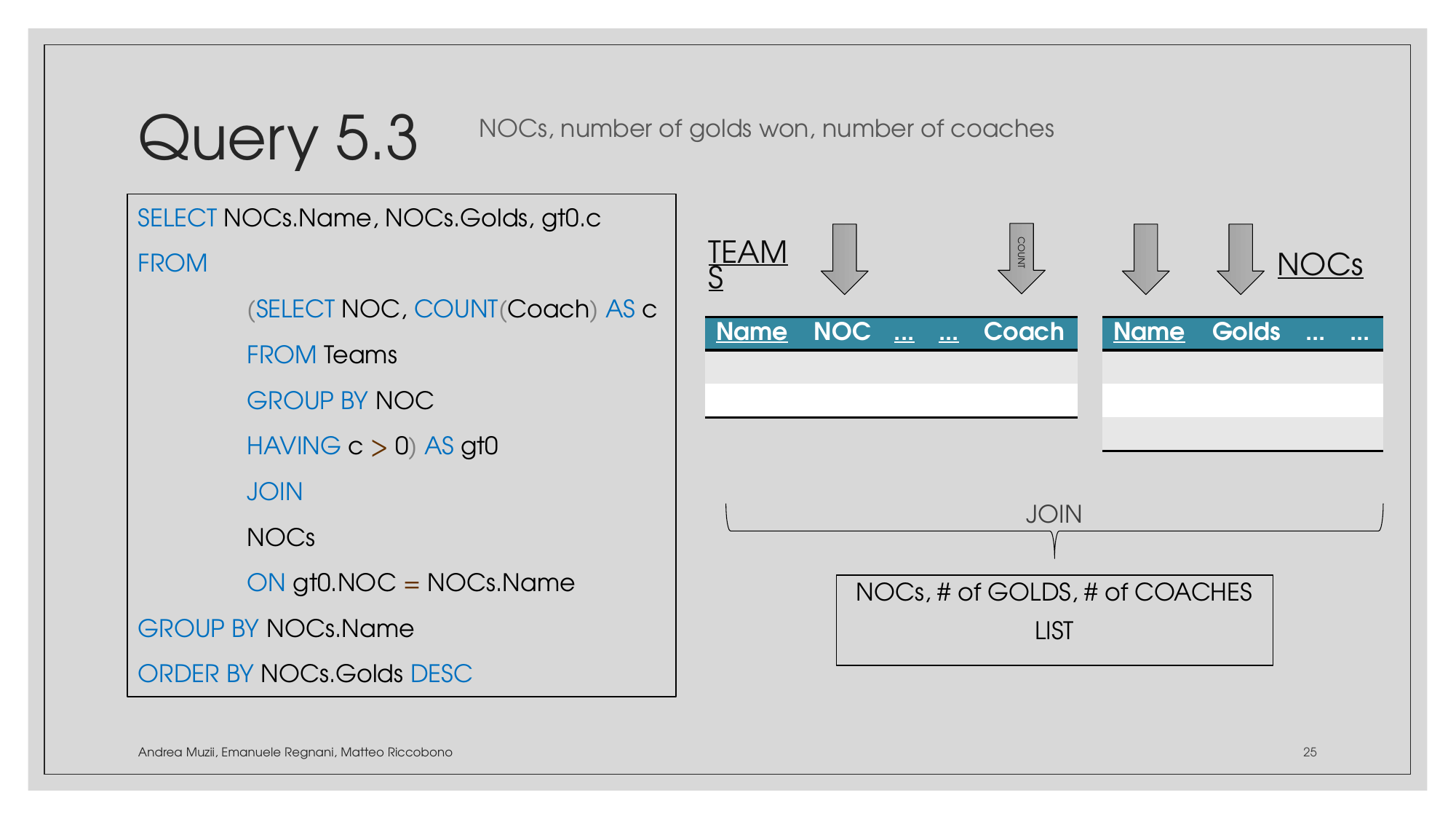

# Query 5.3
NOCs, number of golds won, number of coaches
SELECT NOCs.Name, NOCs.Golds, gt0.c
FROM
	(SELECT NOC, COUNT(Coach) AS c
	FROM Teams
	GROUP BY NOC
	HAVING c > 0) AS gt0
	JOIN
	NOCs
	ON gt0.NOC = NOCs.Name
GROUP BY NOCs.Name
ORDER BY NOCs.Golds DESC
JOIN
TEAMS
NOCs
COUNT

| Name | NOC | ... | ... | Coach |
| --- | --- | --- | --- | --- |
|  |  |  |  |  |
|  |  |  |  |  |
| Name | Golds | ... | ... |
| --- | --- | --- | --- |
|  |  |  |  |
|  |  |  |  |
|  |  |  |  |
NOCs, # of GOLDS, # of COACHES
LIST
Andrea Muzii, Emanuele Regnani, Matteo Riccobono
25